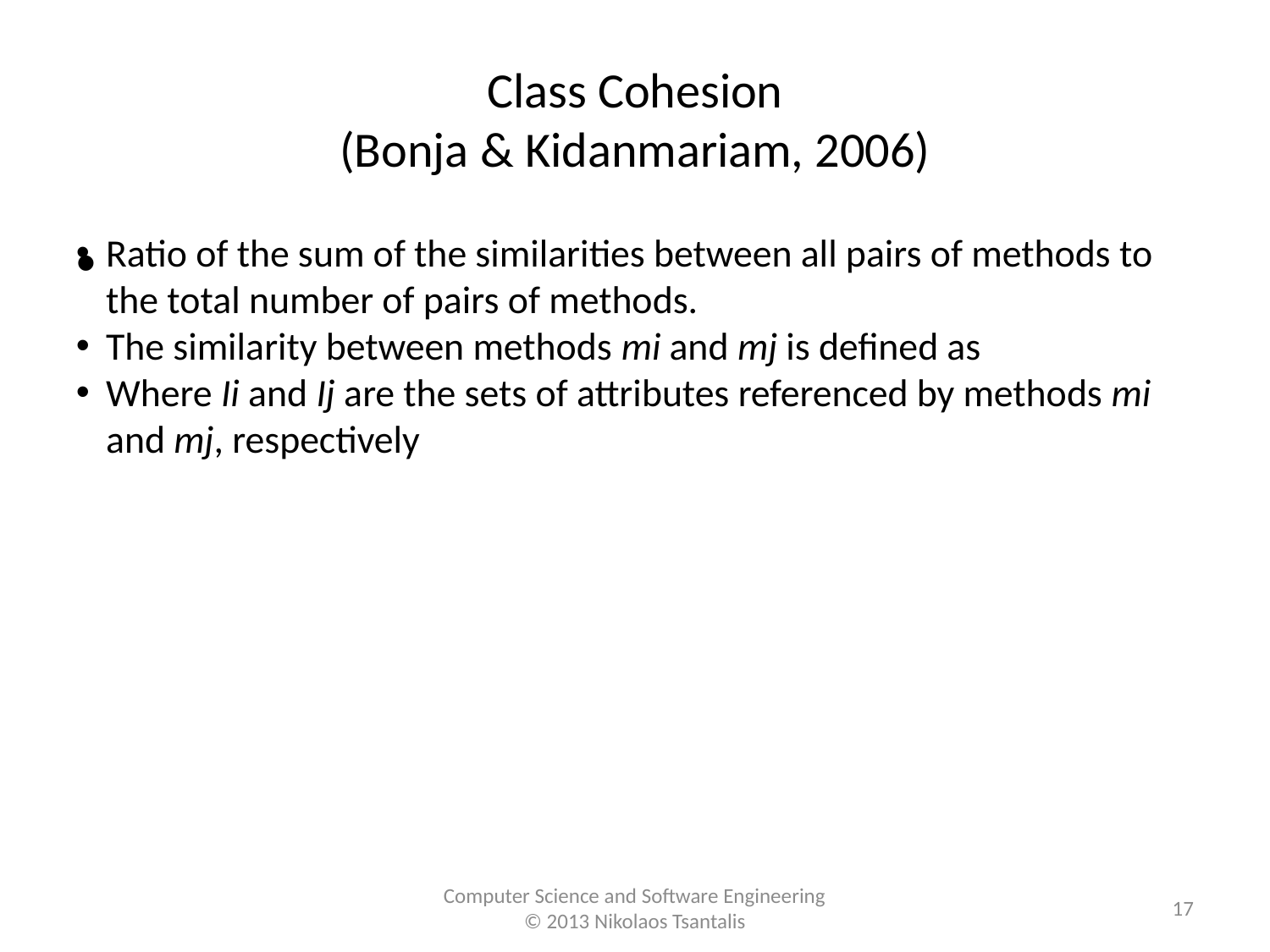

Class Cohesion
(Bonja & Kidanmariam, 2006)
Ratio of the sum of the similarities between all pairs of methods to the total number of pairs of methods.
The similarity between methods mi and mj is defined as
Where Ii and Ij are the sets of attributes referenced by methods mi and mj, respectively

17